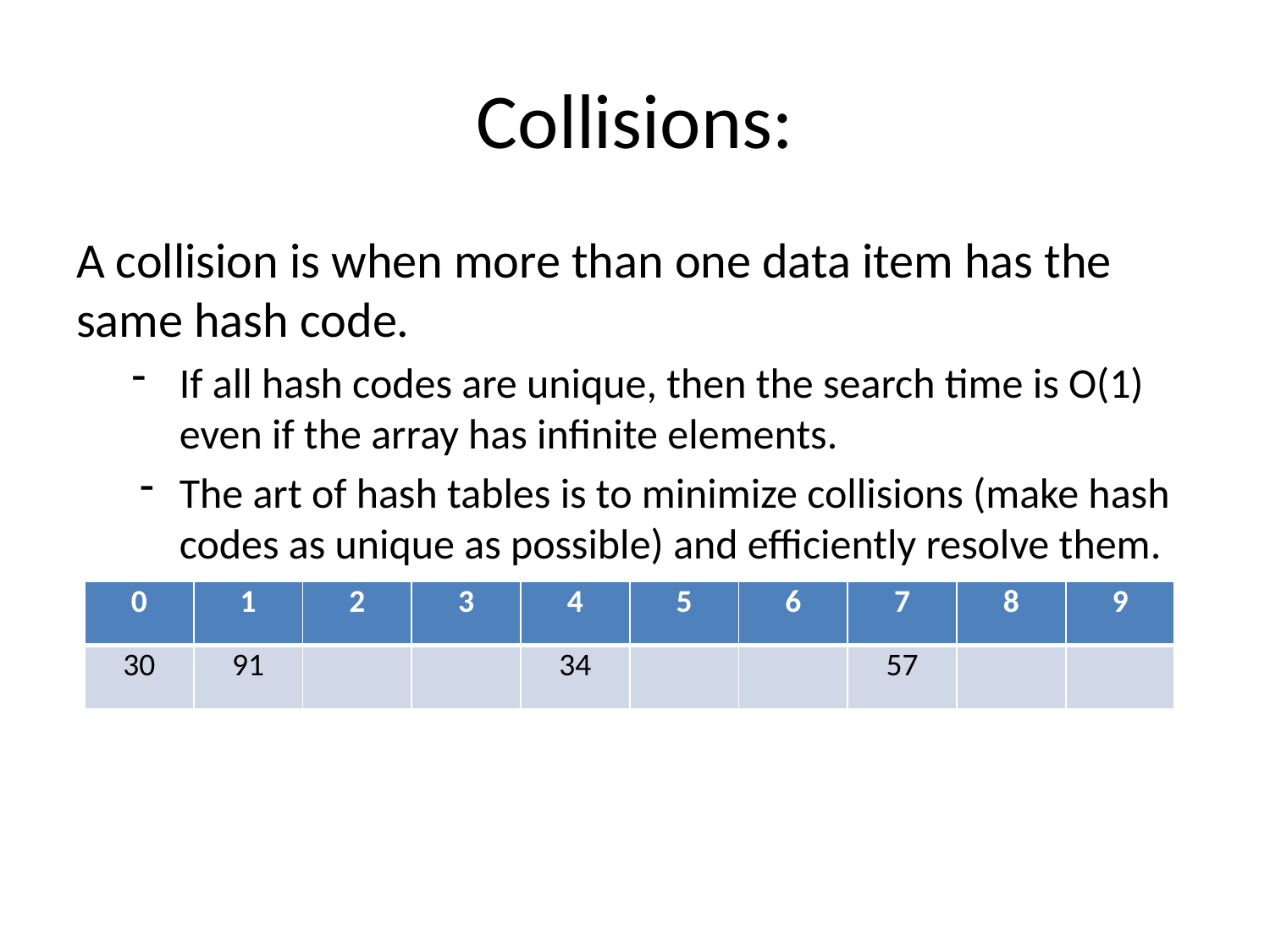

# Collisions:
A collision is when more than one data item has the same hash code.
If all hash codes are unique, then the search time is O(1) even if the array has infinite elements.
The art of hash tables is to minimize collisions (make hash codes as unique as possible) and efficiently resolve them.

| 0 | 1 | 2 | 3 | 4 | 5 | 6 | 7 | 8 | 9 |
| --- | --- | --- | --- | --- | --- | --- | --- | --- | --- |
| 30 | 91 |  |  | 34 |  |  | 57 |  |  |